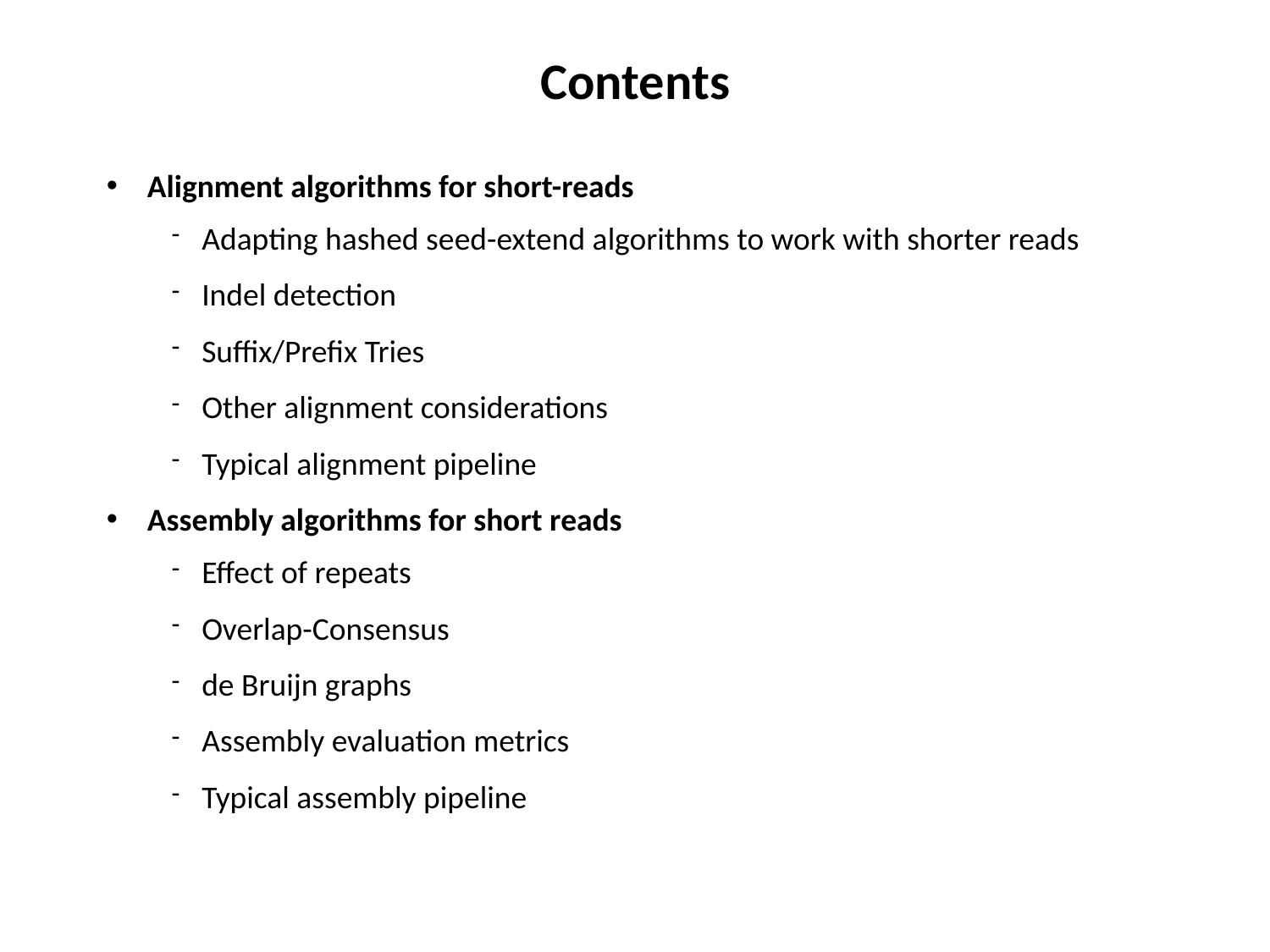

Contents
Alignment algorithms for short-reads
Adapting hashed seed-extend algorithms to work with shorter reads
Indel detection
Suffix/Prefix Tries
Other alignment considerations
Typical alignment pipeline
Assembly algorithms for short reads
Effect of repeats
Overlap-Consensus
de Bruijn graphs
Assembly evaluation metrics
Typical assembly pipeline